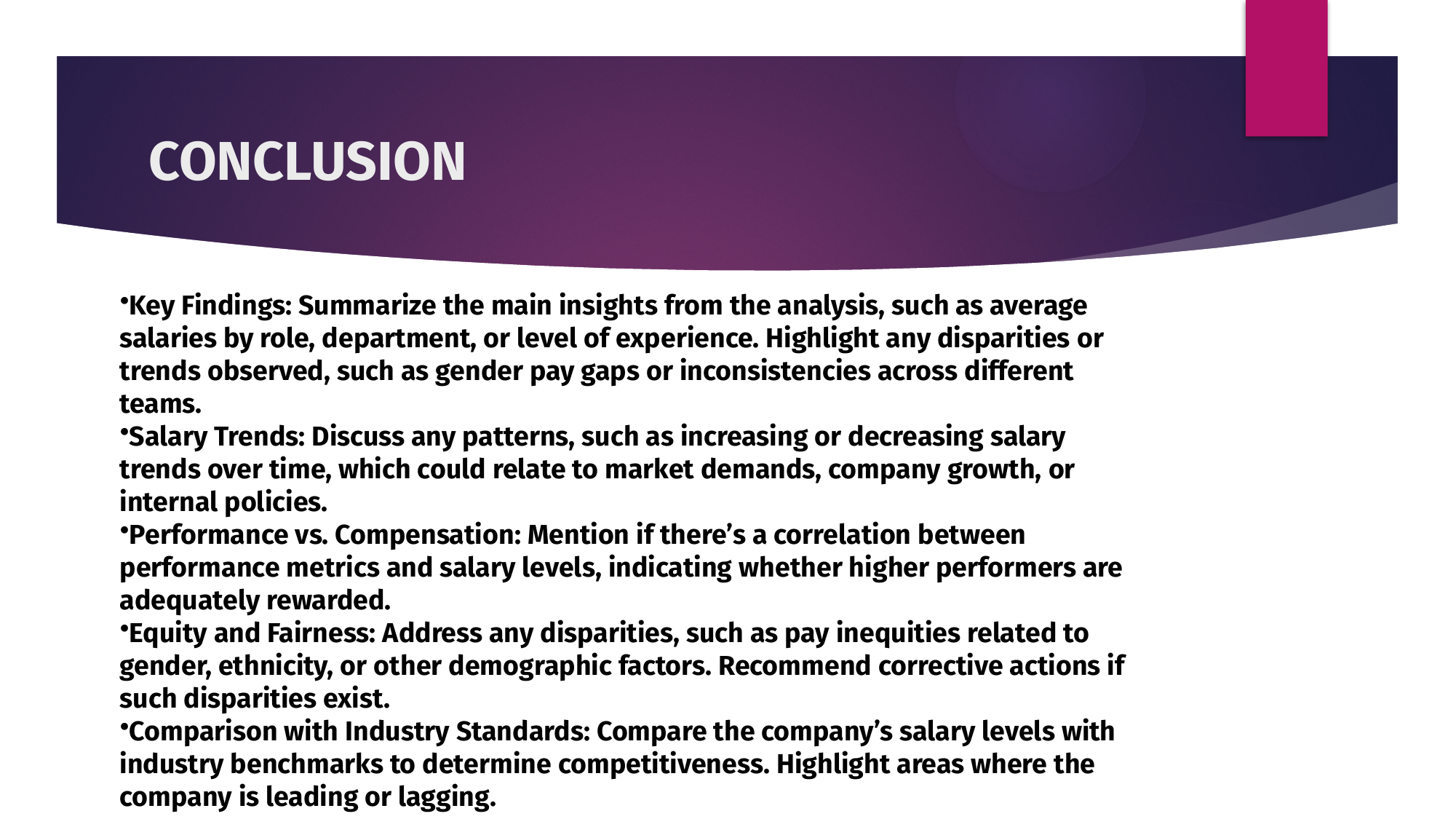

# CONCLUSION

Key Findings: Summarize the main insights from the analysis, such as average salaries by role, department, or level of experience. Highlight any disparities or trends observed, such as gender pay gaps or inconsistencies across different teams.
Salary Trends: Discuss any patterns, such as increasing or decreasing salary trends over time, which could relate to market demands, company growth, or internal policies.
Performance vs. Compensation: Mention if there’s a correlation between performance metrics and salary levels, indicating whether higher performers are adequately rewarded.
Equity and Fairness: Address any disparities, such as pay inequities related to gender, ethnicity, or other demographic factors. Recommend corrective actions if such disparities exist.
Comparison with Industry Standards: Compare the company’s salary levels with industry benchmarks to determine competitiveness. Highlight areas where the company is leading or lagging.